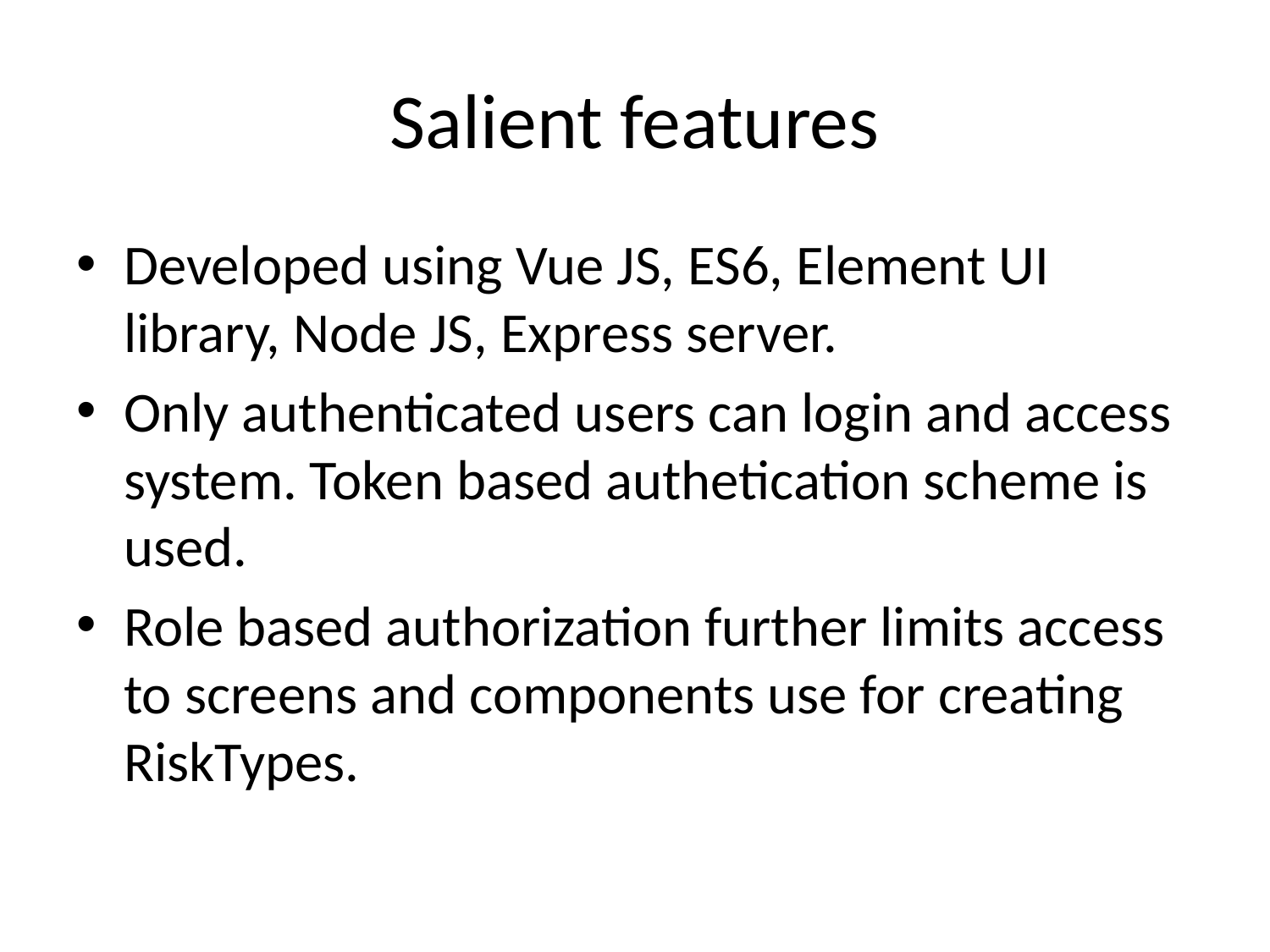

# Salient features
Developed using Vue JS, ES6, Element UI library, Node JS, Express server.
Only authenticated users can login and access system. Token based authetication scheme is used.
Role based authorization further limits access to screens and components use for creating RiskTypes.